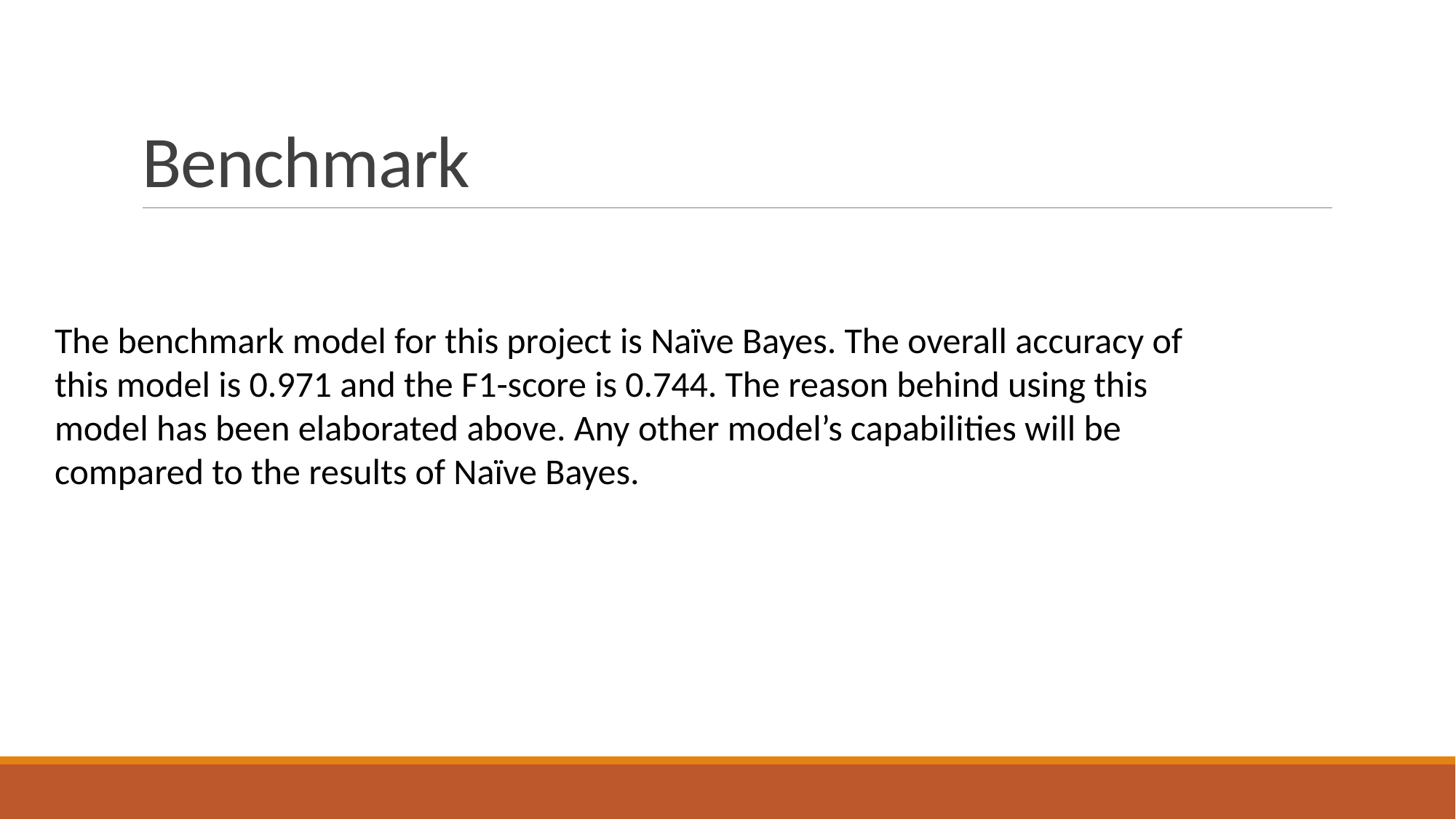

# Benchmark

The benchmark model for this project is Naïve Bayes. The overall accuracy of this model is 0.971 and the F1-score is 0.744. The reason behind using this model has been elaborated above. Any other model’s capabilities will be compared to the results of Naïve Bayes.